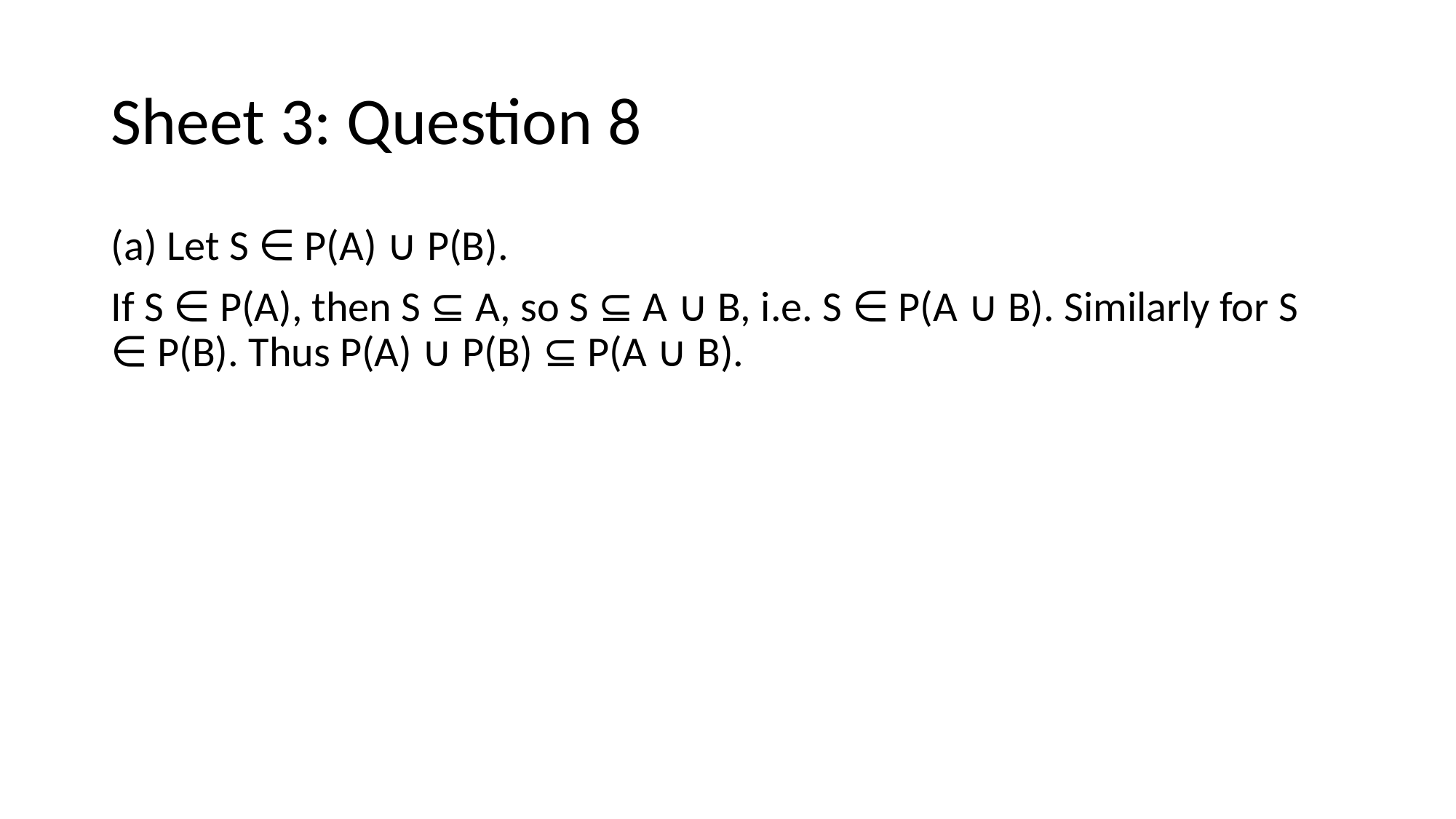

# Sheet 3: Question 8
(a) Let S ∈ P(A) ∪ P(B).
If S ∈ P(A), then S ⊆ A, so S ⊆ A ∪ B, i.e. S ∈ P(A ∪ B). Similarly for S ∈ P(B). Thus P(A) ∪ P(B) ⊆ P(A ∪ B).